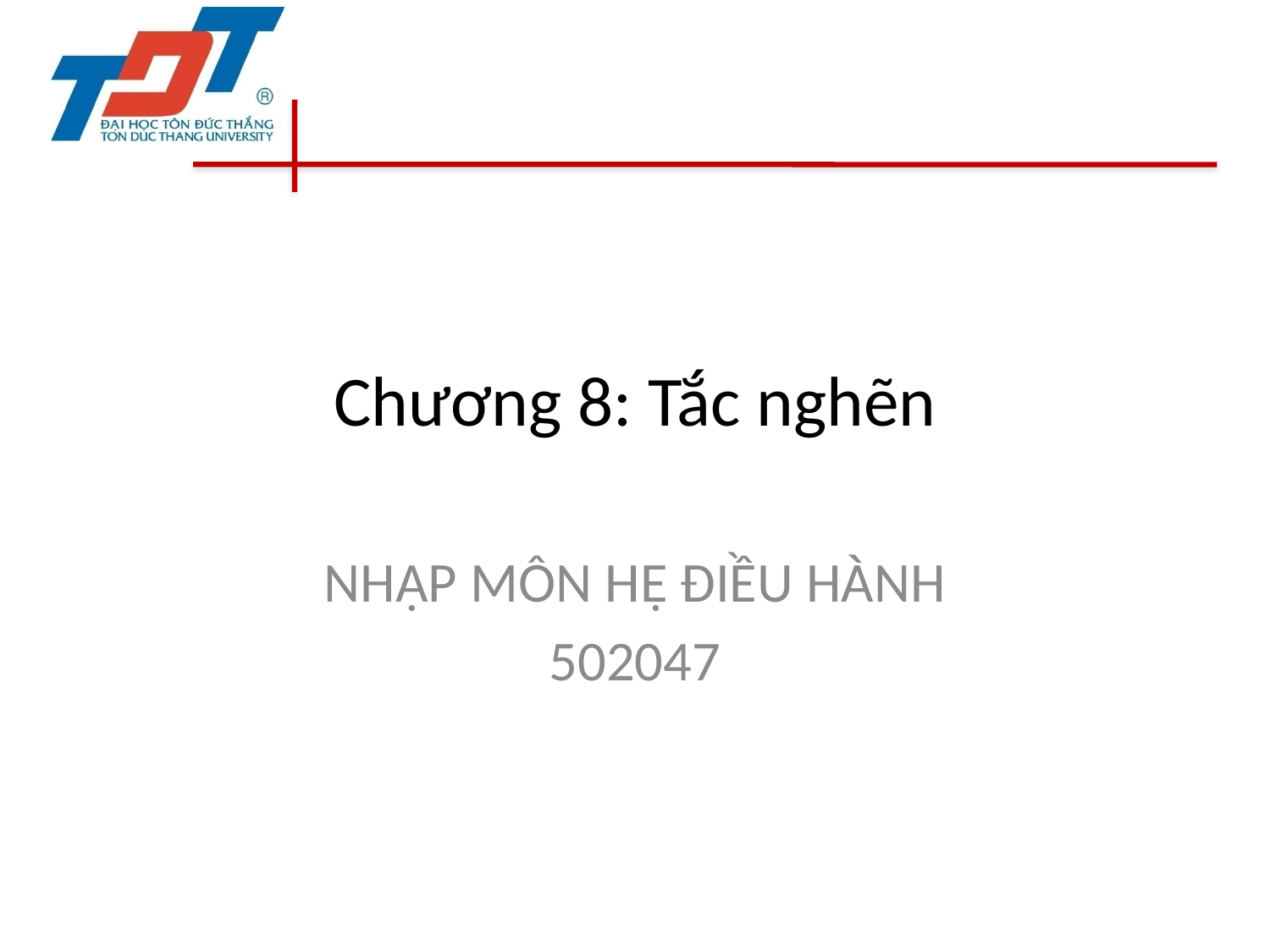

# Chương 8: Tắc nghẽn
NHẬP MÔN HỆ ĐIỀU HÀNH
502047